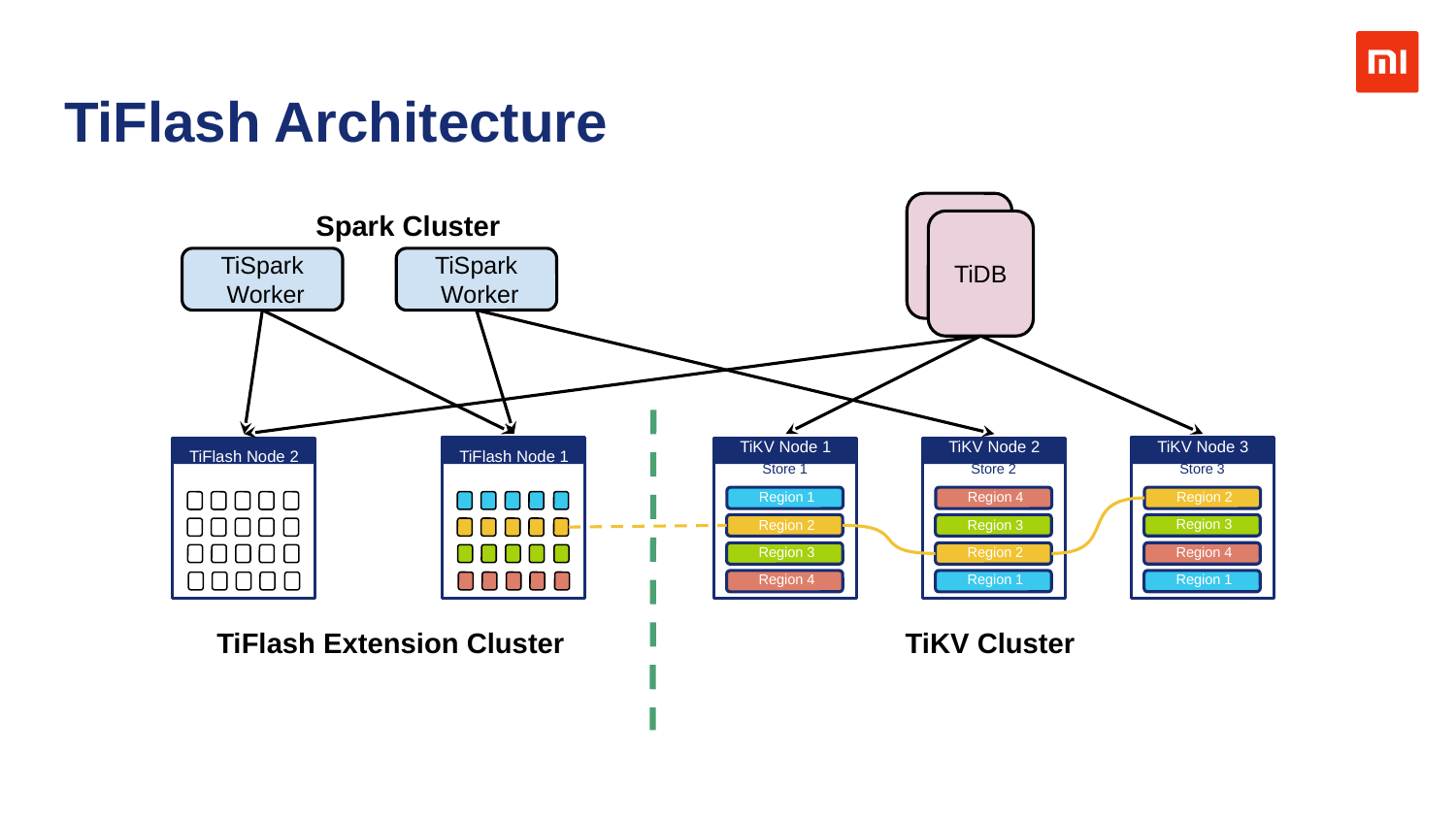

TiFlash Architecture
Spark Cluster
TiDB
TiDB
TiSpark
 Worker
TiSpark
 Worker
TiKV Node 3

Store 3
Region 2

Region 3

Region 4

Region 1

TiFlash Node 1

TiKV Node 1

Store 1
Region 1

Region 2

Region 3

Region 4

TiKV Node 2

Store 2
Region 4

Region 3

Region 2

Region 1

TiFlash Node 2

TiFlash Extension Cluster
TiKV Cluster